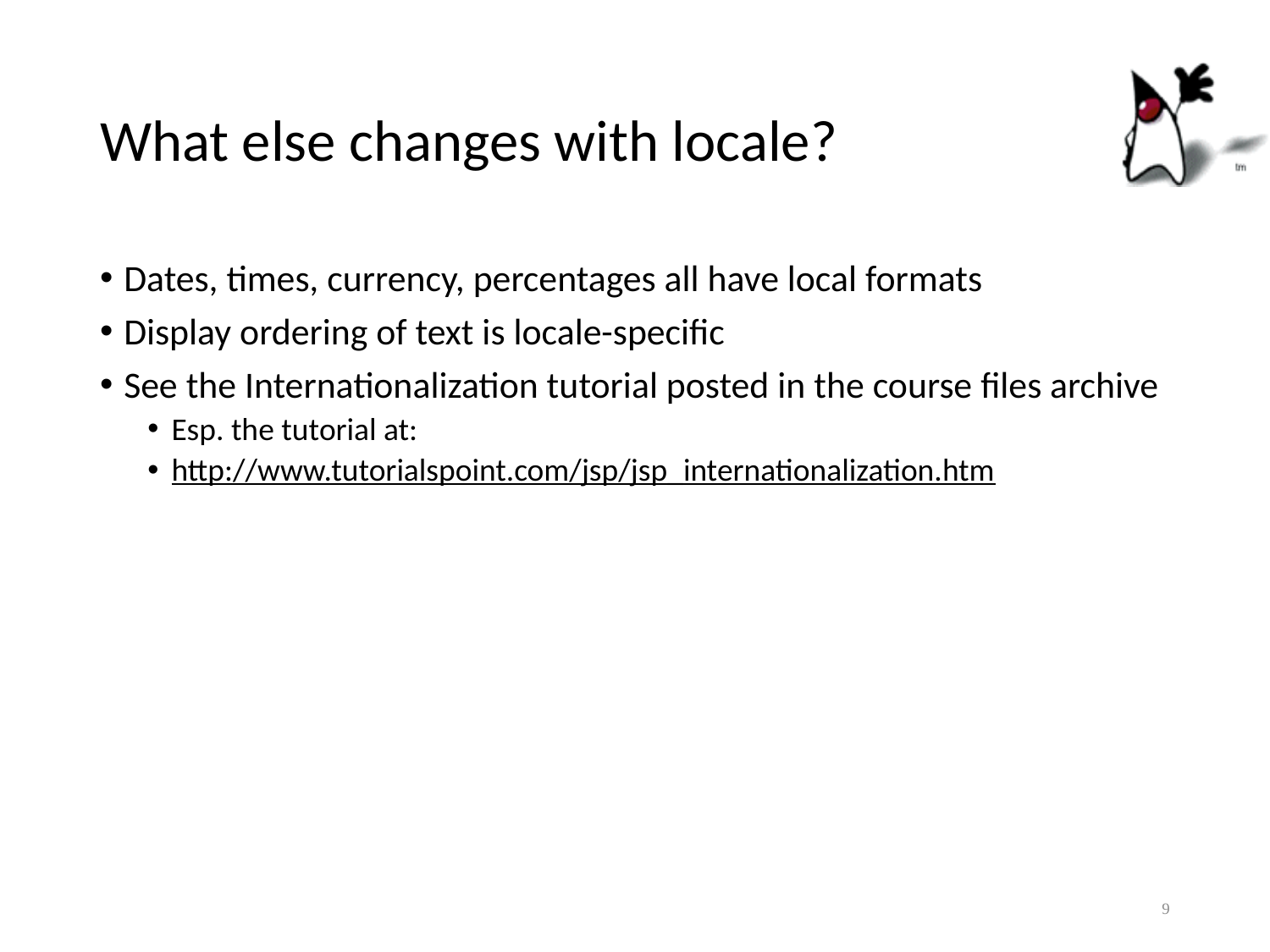

# What else changes with locale?
Dates, times, currency, percentages all have local formats
Display ordering of text is locale-specific
See the Internationalization tutorial posted in the course files archive
Esp. the tutorial at:
http://www.tutorialspoint.com/jsp/jsp_internationalization.htm

9